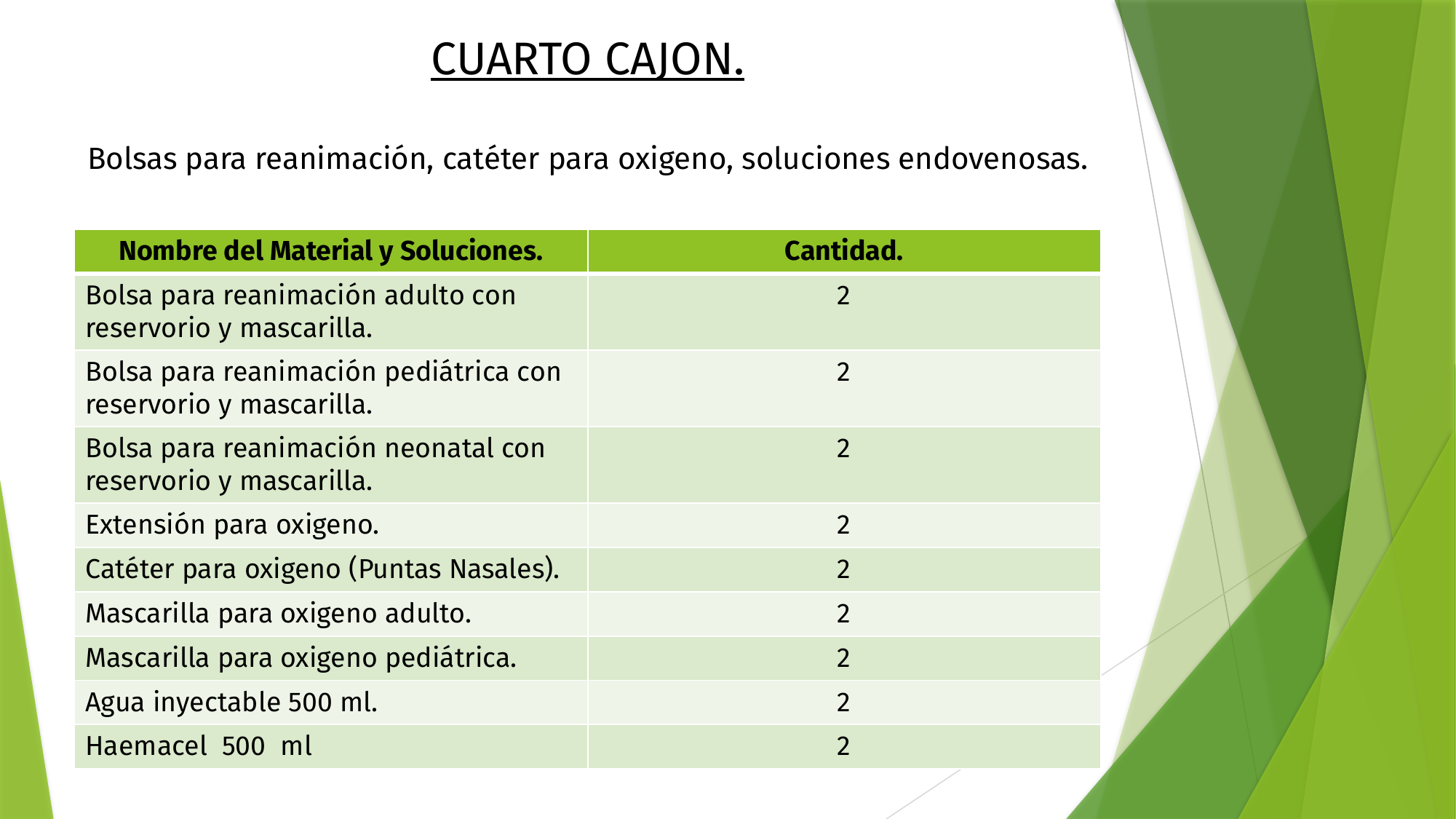

# CUARTO CAJON. Bolsas para reanimación, catéter para oxigeno, soluciones endovenosas.
| Nombre del Material y Soluciones. | Cantidad. |
| --- | --- |
| Bolsa para reanimación adulto con reservorio y mascarilla. | 2 |
| Bolsa para reanimación pediátrica con reservorio y mascarilla. | 2 |
| Bolsa para reanimación neonatal con reservorio y mascarilla. | 2 |
| Extensión para oxigeno. | 2 |
| Catéter para oxigeno (Puntas Nasales). | 2 |
| Mascarilla para oxigeno adulto. | 2 |
| Mascarilla para oxigeno pediátrica. | 2 |
| Agua inyectable 500 ml. | 2 |
| Haemacel 500 ml | 2 |